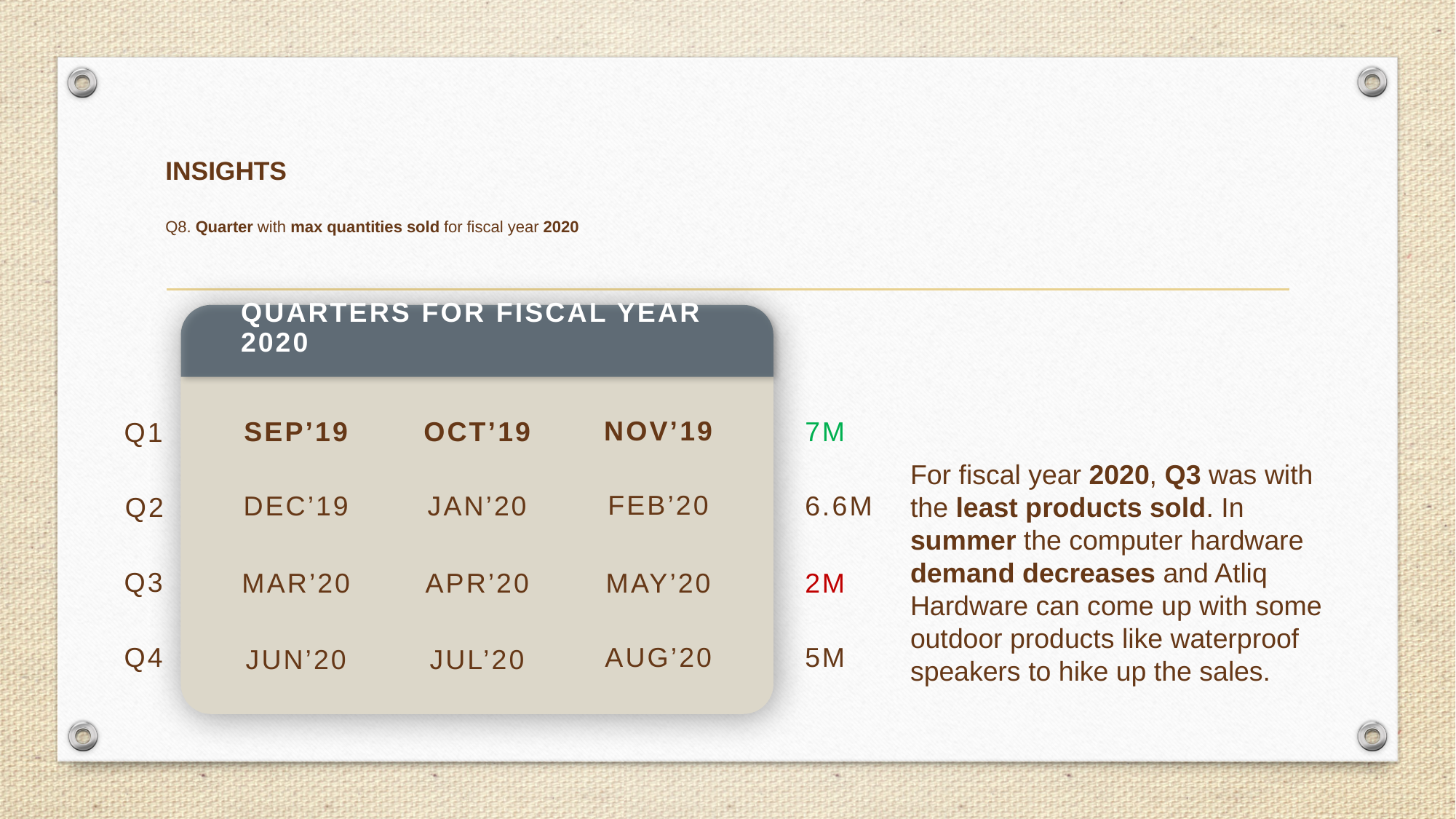

# INSIGHTS Q8. Quarter with max quantities sold for fiscal year 2020

Quarters FOR FISCAL YEAR 2020
NOV’19
SEP’19
OCT’19
7M
Q1
FEB’20
DEC’19
JAN’20
6.6M
Q2
MAY’20
MAR’20
APR’20
Q3
2M
AUG’20
5M
Q4
JUN’20
JUL’20
For fiscal year 2020, Q3 was with the least products sold. In summer the computer hardware demand decreases and Atliq Hardware can come up with some outdoor products like waterproof speakers to hike up the sales.